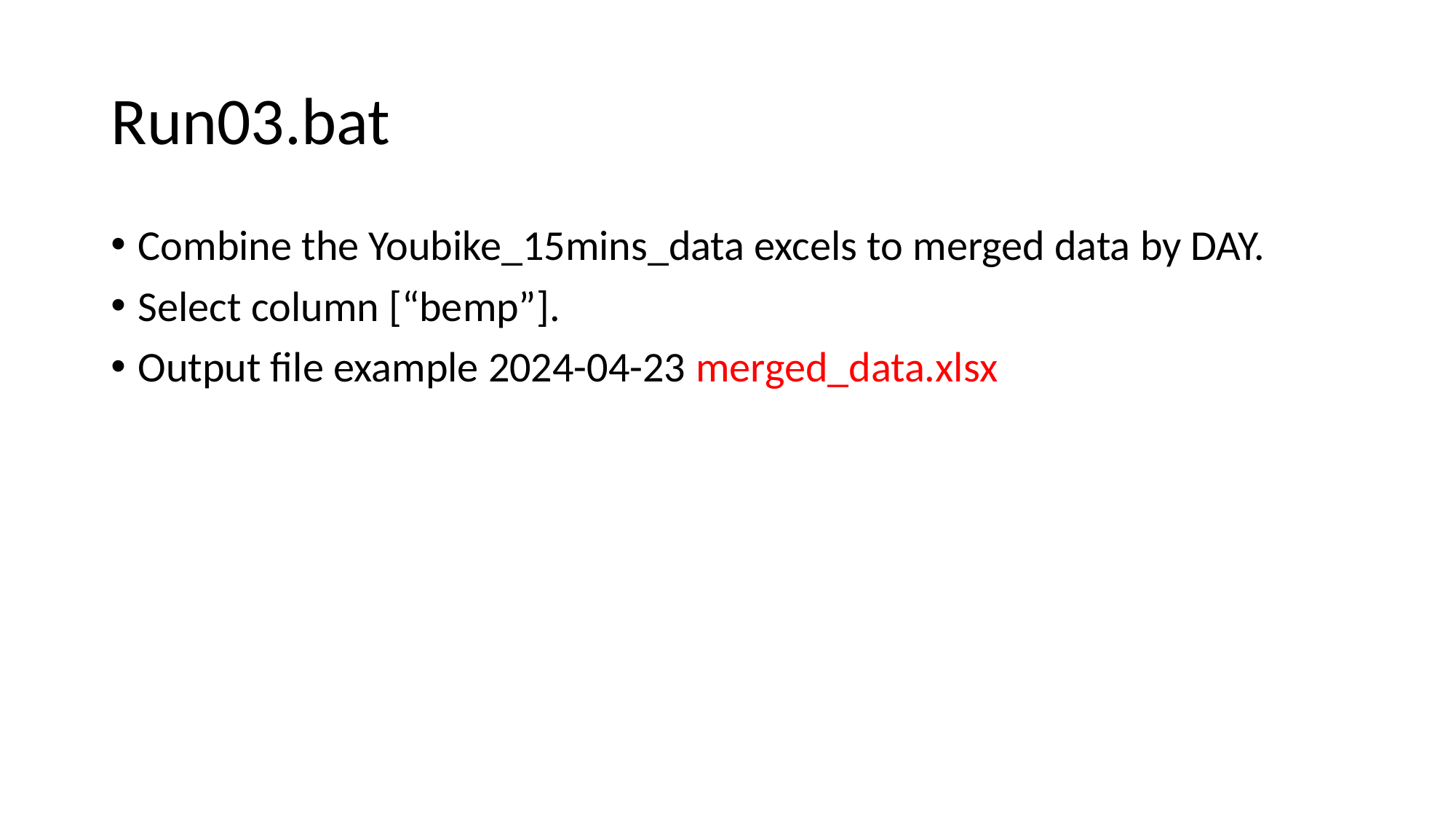

# Run03.bat
Combine the Youbike_15mins_data excels to merged data by DAY.
Select column [“bemp”].
Output file example 2024-04-23 merged_data.xlsx